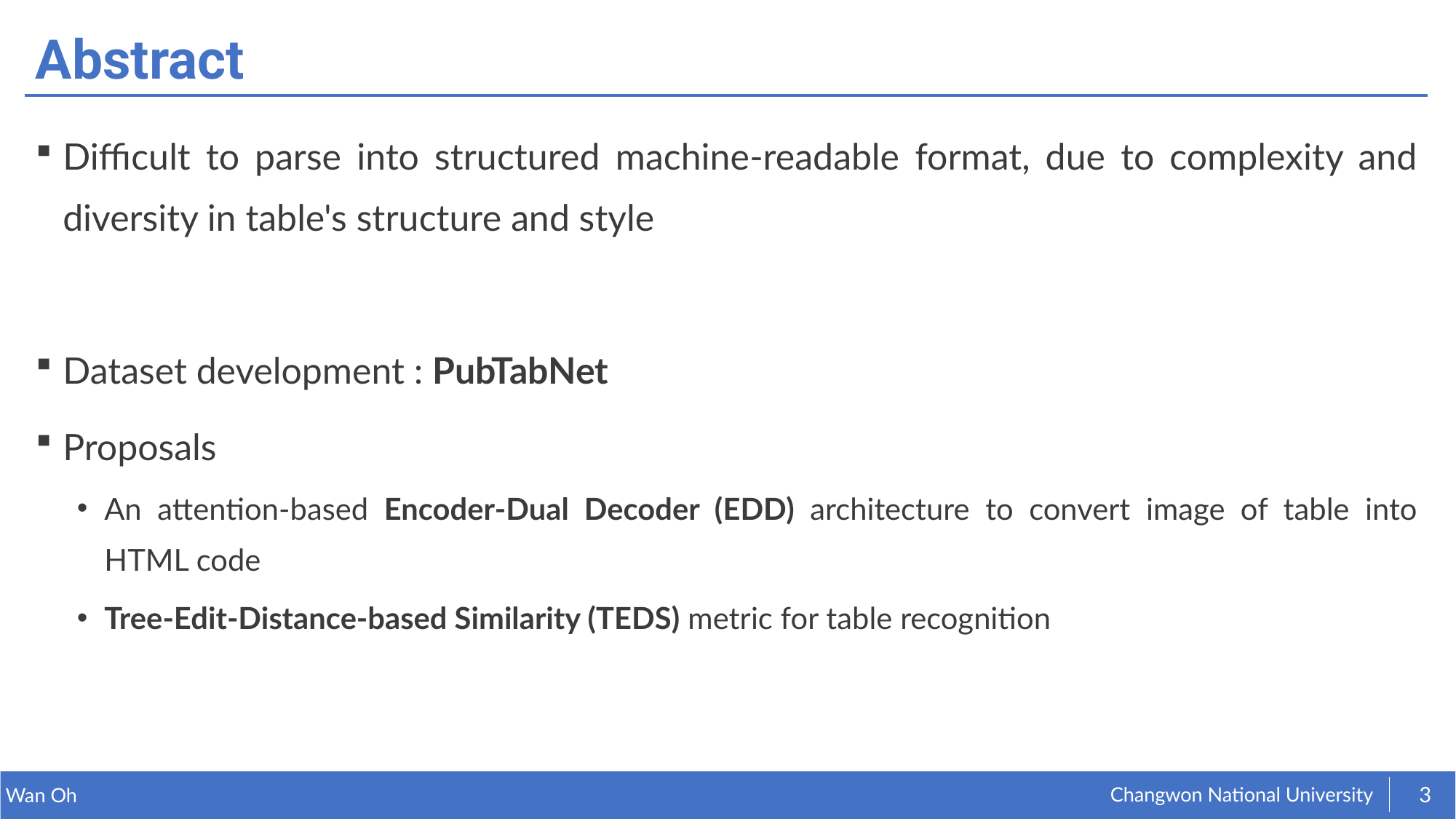

# Abstract
Difficult to parse into structured machine-readable format, due to complexity and diversity in table's structure and style

Dataset development : PubTabNet
Proposals
An attention-based Encoder-Dual Decoder (EDD) architecture to convert image of table into HTML code
Tree-Edit-Distance-based Similarity (TEDS) metric for table recognition

3